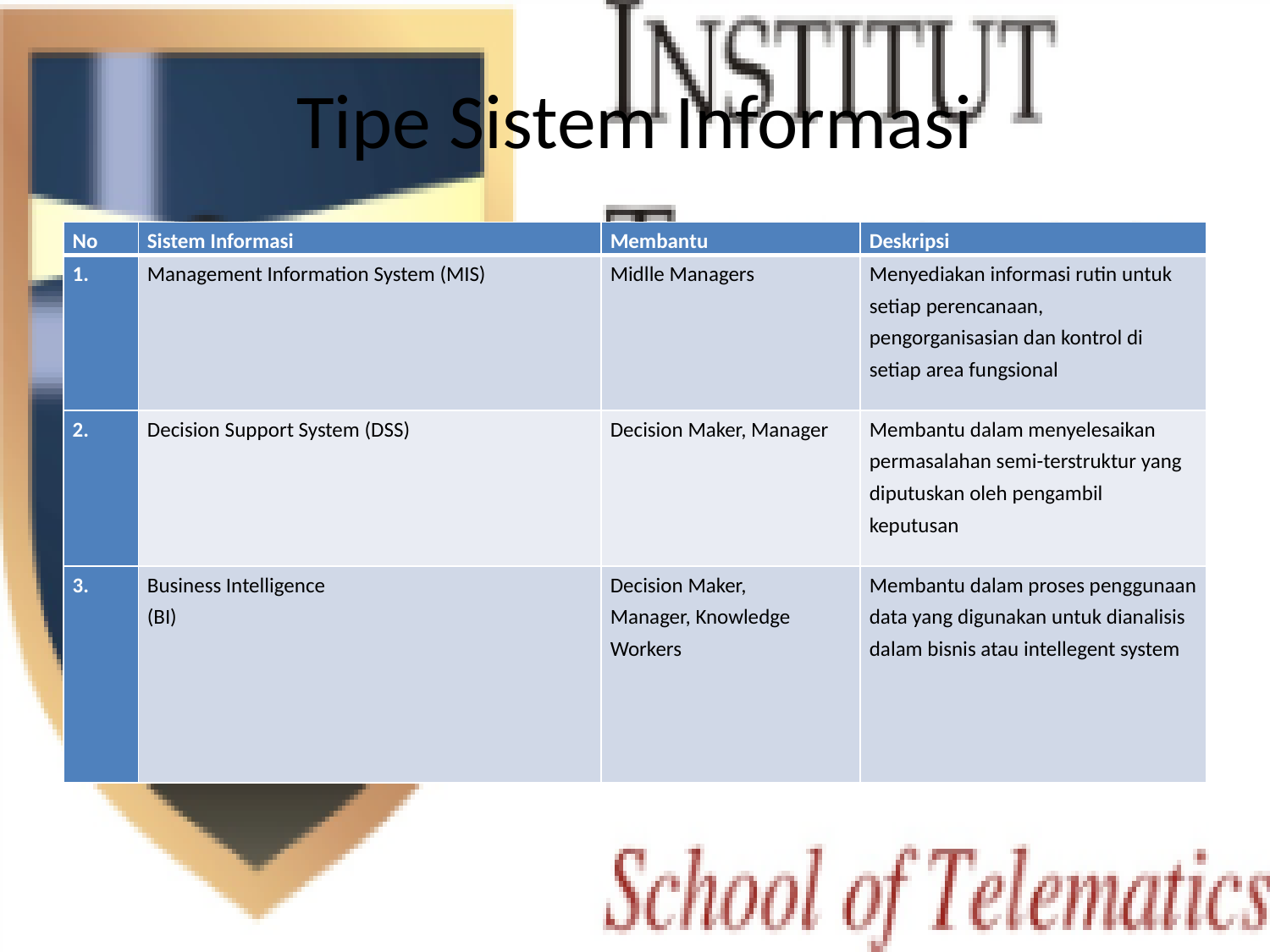

# Tipe Sistem Informasi
| No | Sistem Informasi | Membantu | Deskripsi |
| --- | --- | --- | --- |
| 1. | Management Information System (MIS) | Midlle Managers | Menyediakan informasi rutin untuk setiap perencanaan, pengorganisasian dan kontrol di setiap area fungsional |
| 2. | Decision Support System (DSS) | Decision Maker, Manager | Membantu dalam menyelesaikan permasalahan semi-terstruktur yang diputuskan oleh pengambil keputusan |
| 3. | Business Intelligence (BI) | Decision Maker, Manager, Knowledge Workers | Membantu dalam proses penggunaan data yang digunakan untuk dianalisis dalam bisnis atau intellegent system |